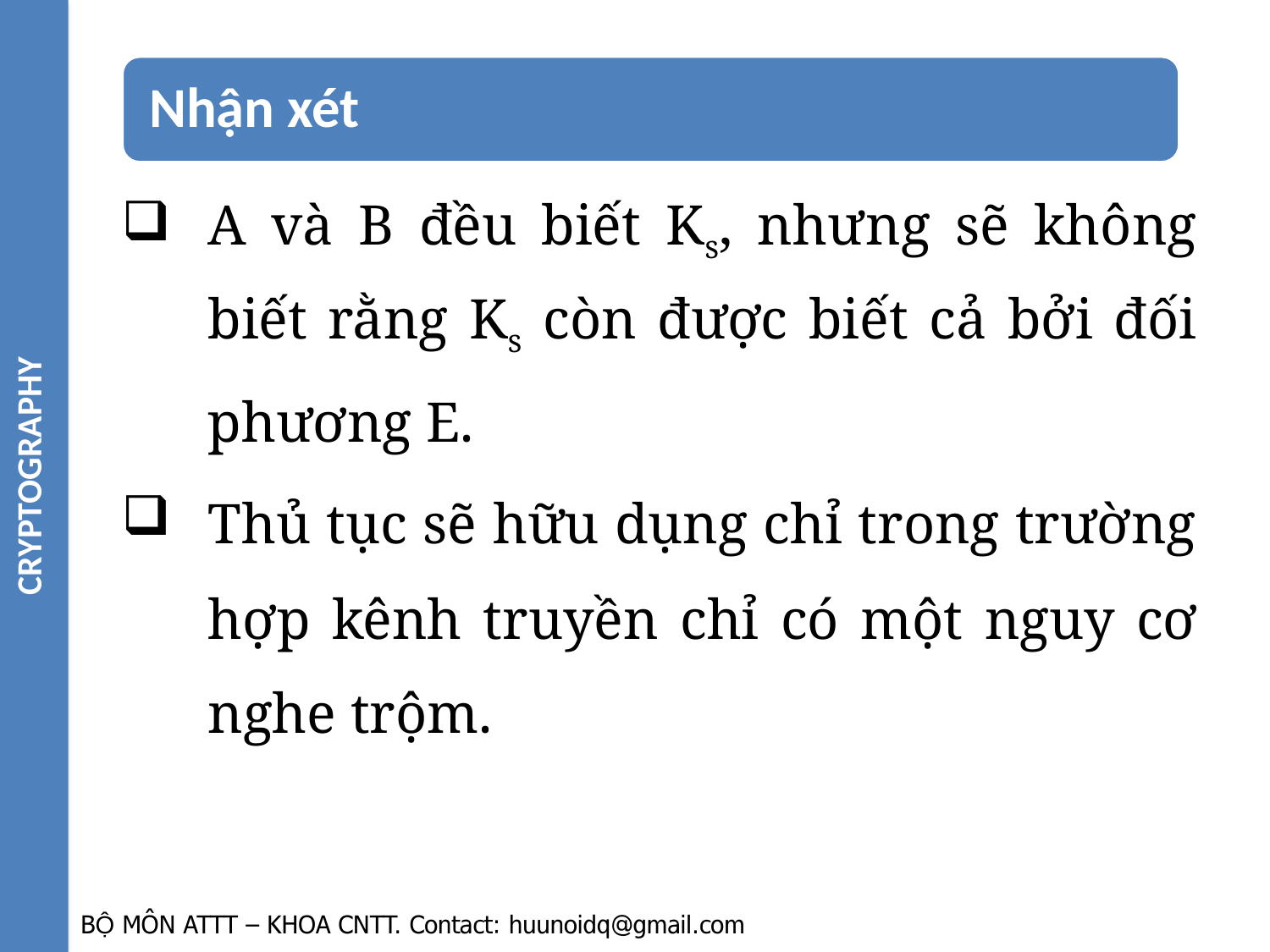

CRYPTOGRAPHY
Nhận xét
A và B đều biết Ks, nhưng sẽ không biết rằng Ks còn được biết cả bởi đối phương E.
Thủ tục sẽ hữu dụng chỉ trong trường hợp kênh truyền chỉ có một nguy cơ nghe trộm.
BỘ MÔN ATTT – KHOA CNTT. Contact: huunoidq@gmail.com